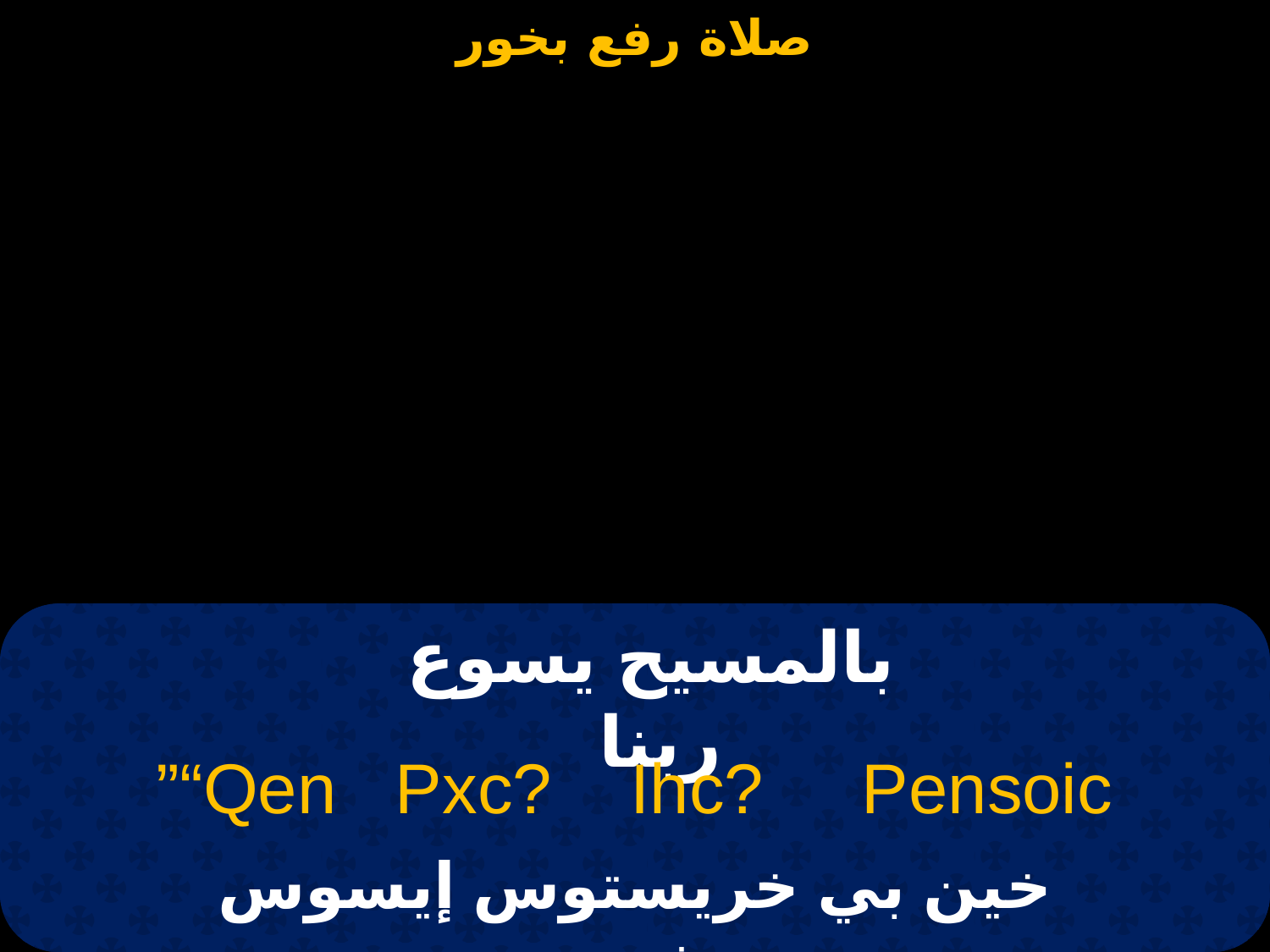

بالمسيح يسوع ربنا
”“Qen   Pxc?    Ihc?     Pensoic
خين بي خريستوس إيسوس بينشويس